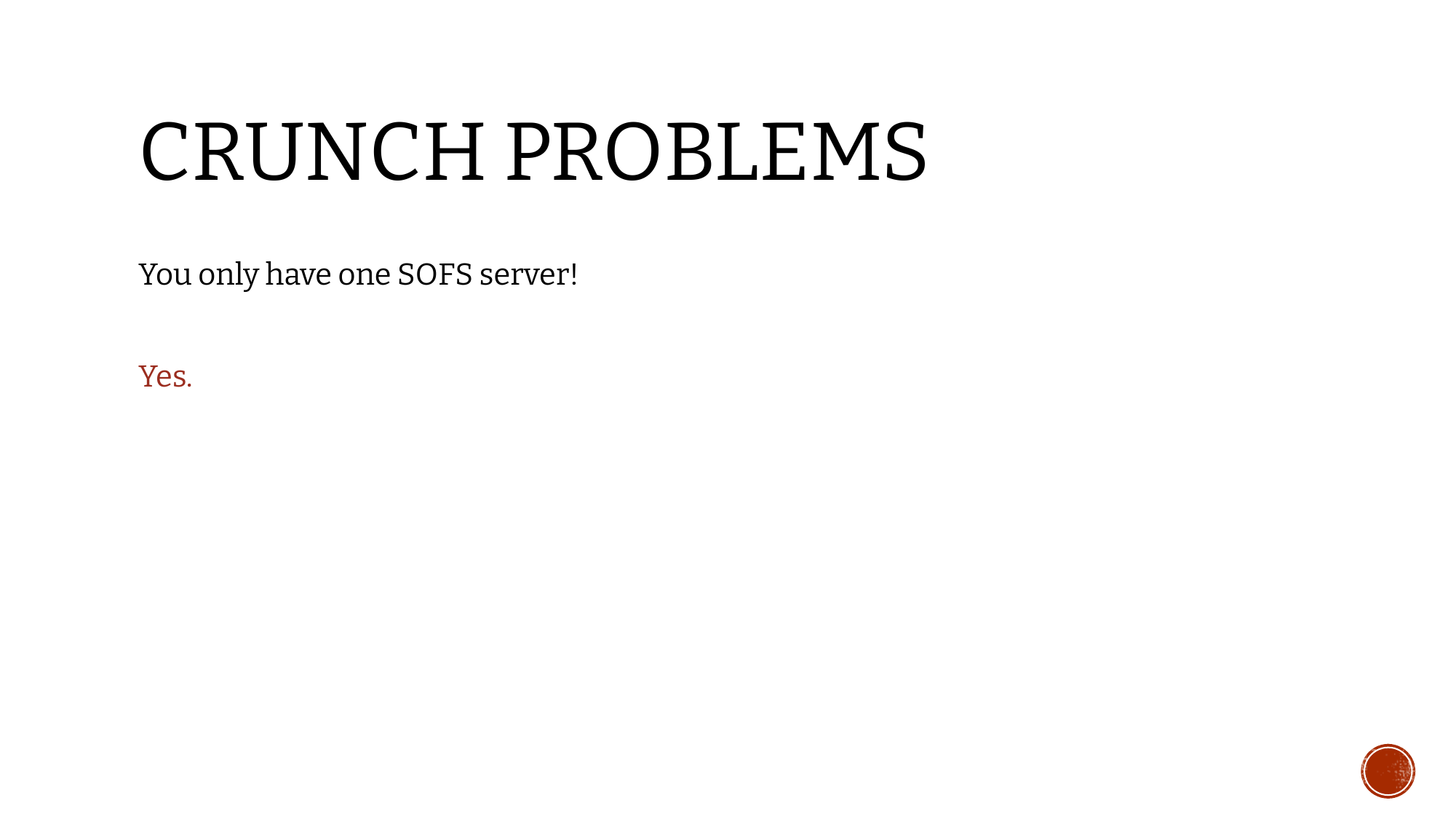

# Crunch Problems
You only have one SOFS server!

Yes.